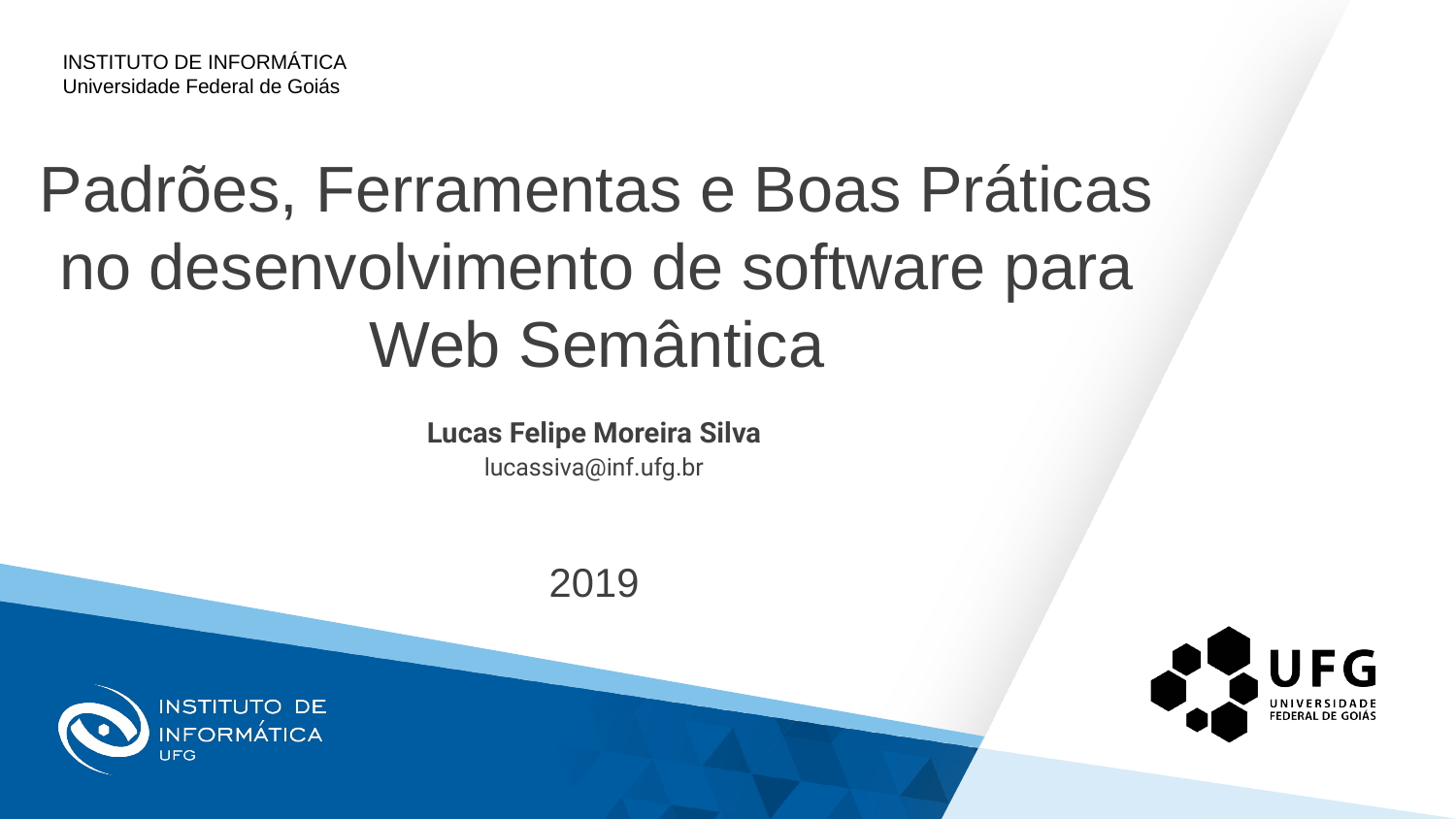

Padrões, Ferramentas e Boas Práticas no desenvolvimento de software para Web Semântica
# Lucas Felipe Moreira Silva
lucassiva@inf.ufg.br
2019